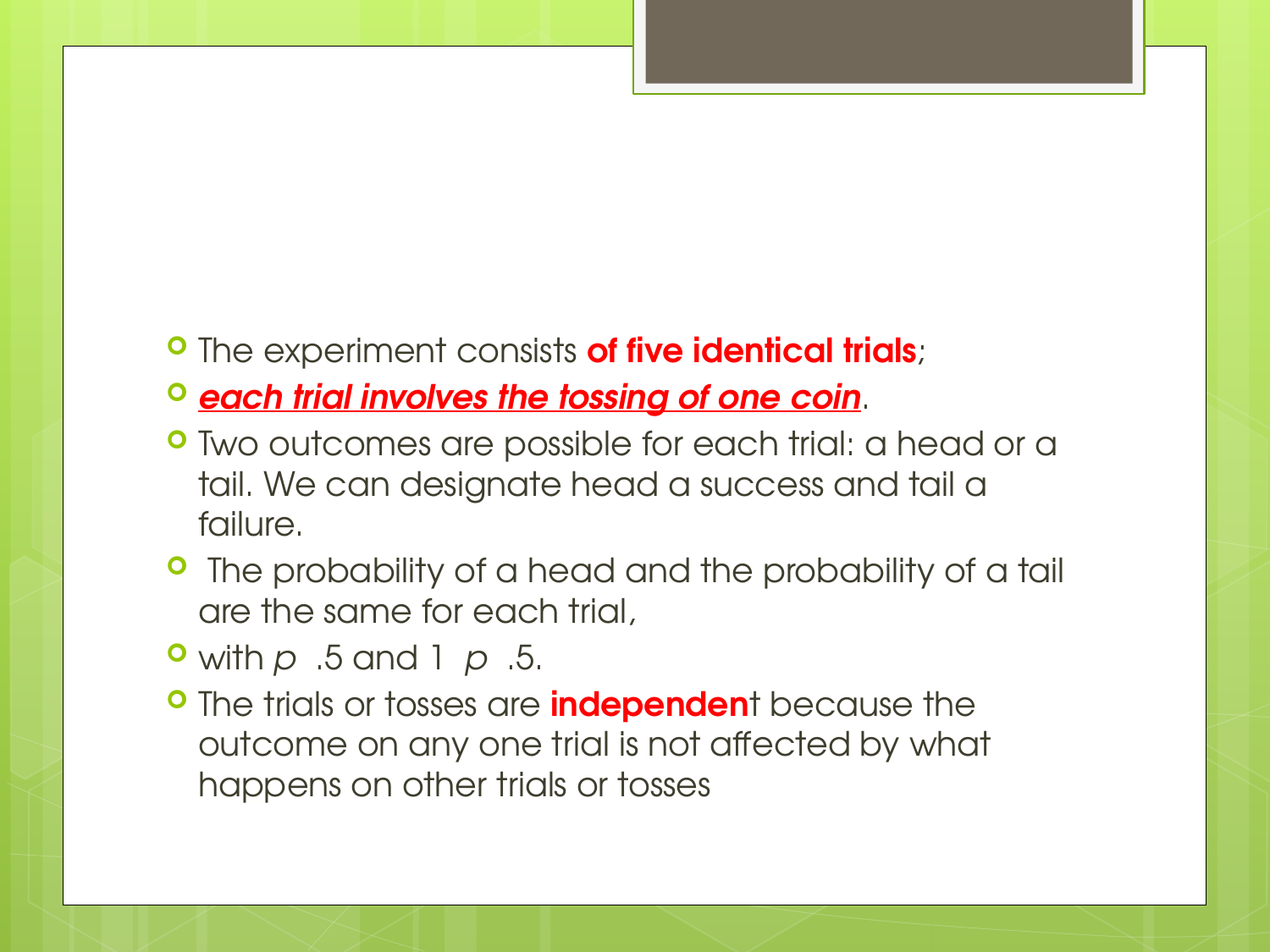

#
The experiment consists of five identical trials;
each trial involves the tossing of one coin.
Two outcomes are possible for each trial: a head or a tail. We can designate head a success and tail a failure.
 The probability of a head and the probability of a tail are the same for each trial,
with p  .5 and 1  p  .5.
The trials or tosses are independent because the outcome on any one trial is not affected by what happens on other trials or tosses